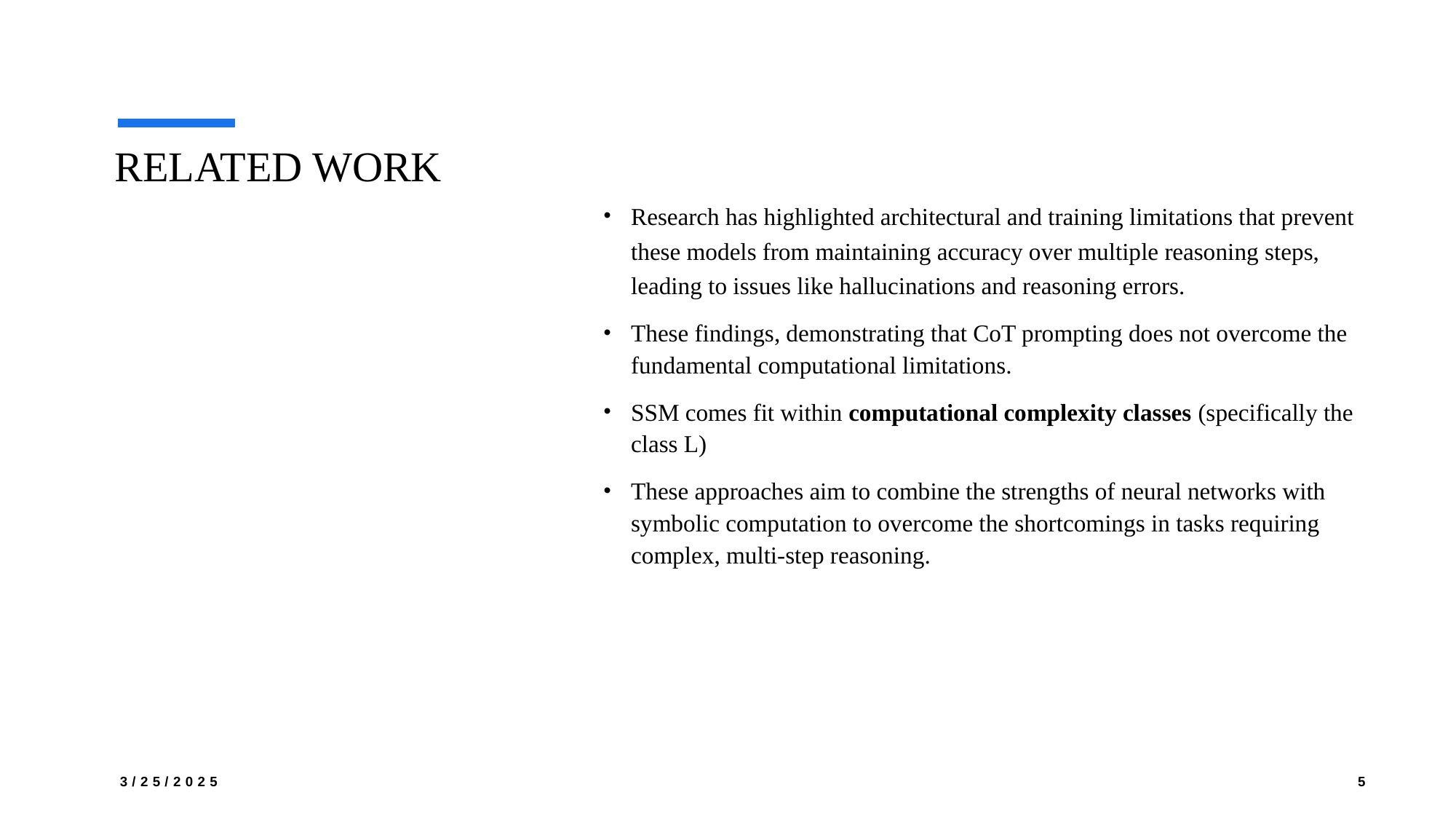

# RELATED WORK
Research has highlighted architectural and training limitations that prevent these models from maintaining accuracy over multiple reasoning steps, leading to issues like hallucinations and reasoning errors.
These findings, demonstrating that CoT prompting does not overcome the fundamental computational limitations.
SSM comes fit within computational complexity classes (specifically the class L)
These approaches aim to combine the strengths of neural networks with symbolic computation to overcome the shortcomings in tasks requiring complex, multi-step reasoning.

3/25/2025

5